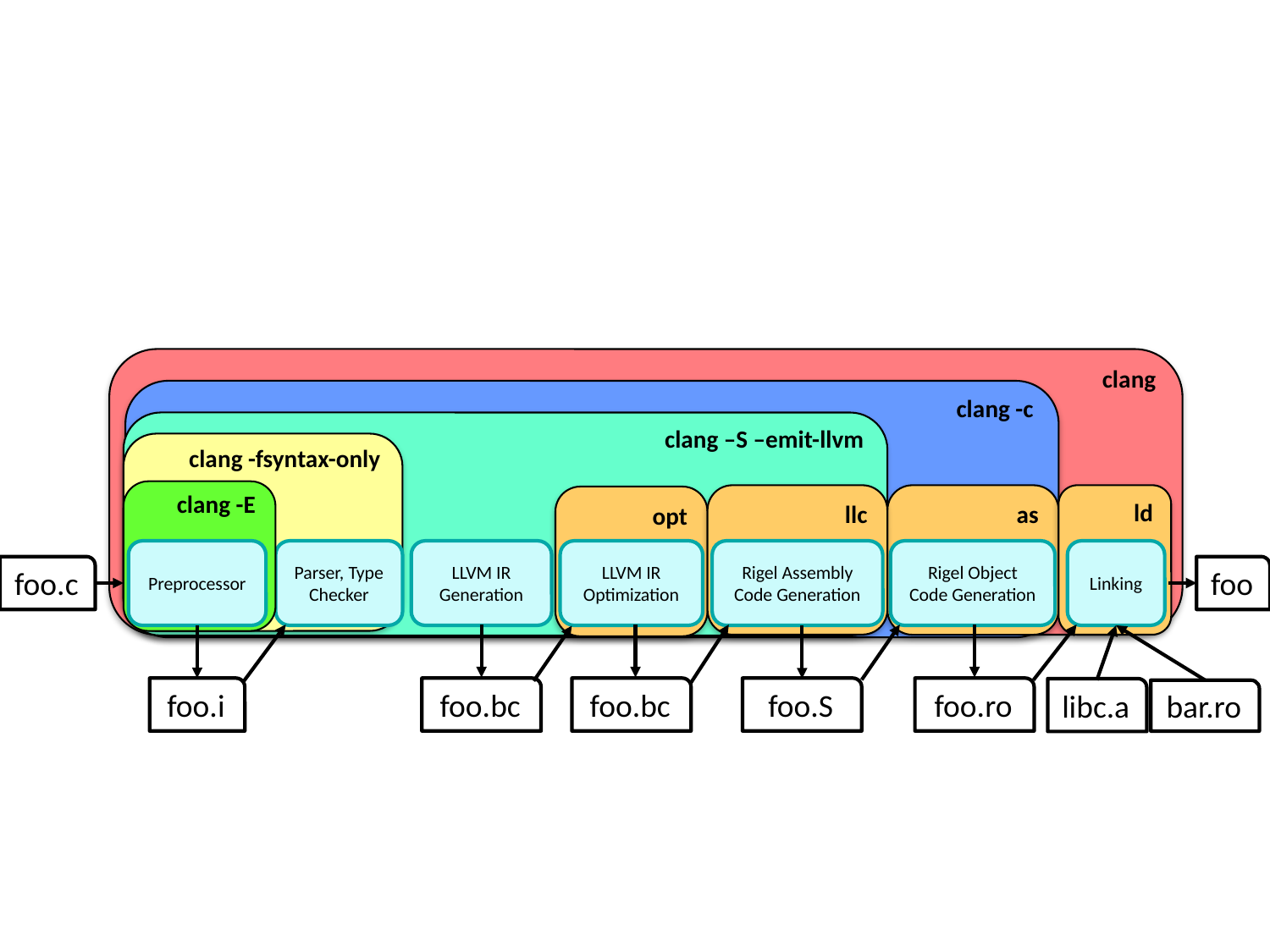

clang
clang -c
clang –S –emit-llvm
clang -fsyntax-only
clang -E
ld
llc
as
opt
Preprocessor
Parser, Type Checker
LLVM IR Generation
LLVM IR Optimization
Rigel Assembly Code Generation
Rigel Object Code Generation
Linking
foo.c
foo
foo.i
foo.bc
foo.bc
foo.S
foo.ro
libc.a
bar.ro